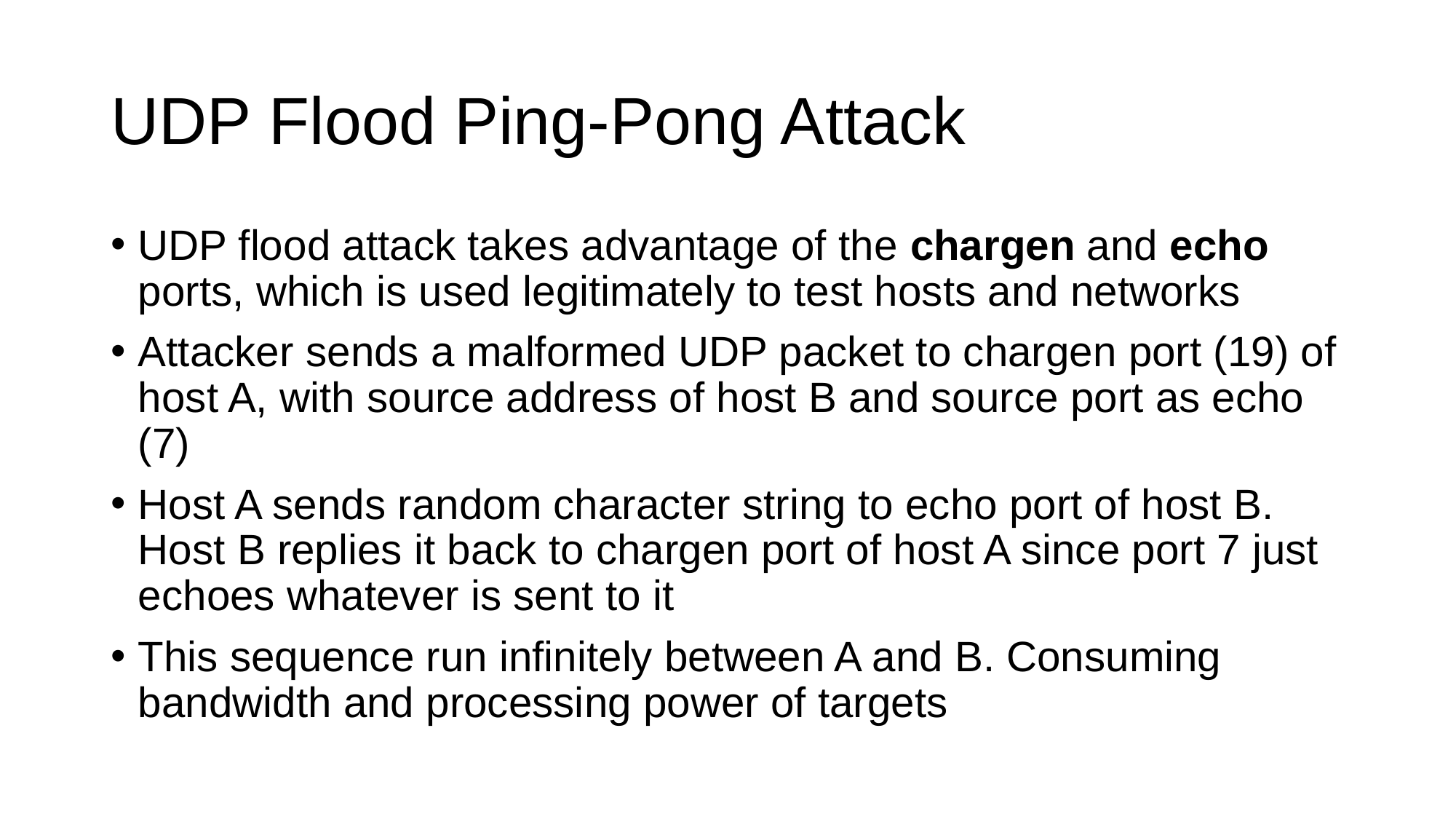

# UDP Flood Ping-Pong Attack
UDP flood attack takes advantage of the chargen and echo ports, which is used legitimately to test hosts and networks
Attacker sends a malformed UDP packet to chargen port (19) of host A, with source address of host B and source port as echo (7)
Host A sends random character string to echo port of host B. Host B replies it back to chargen port of host A since port 7 just echoes whatever is sent to it
This sequence run infinitely between A and B. Consuming bandwidth and processing power of targets